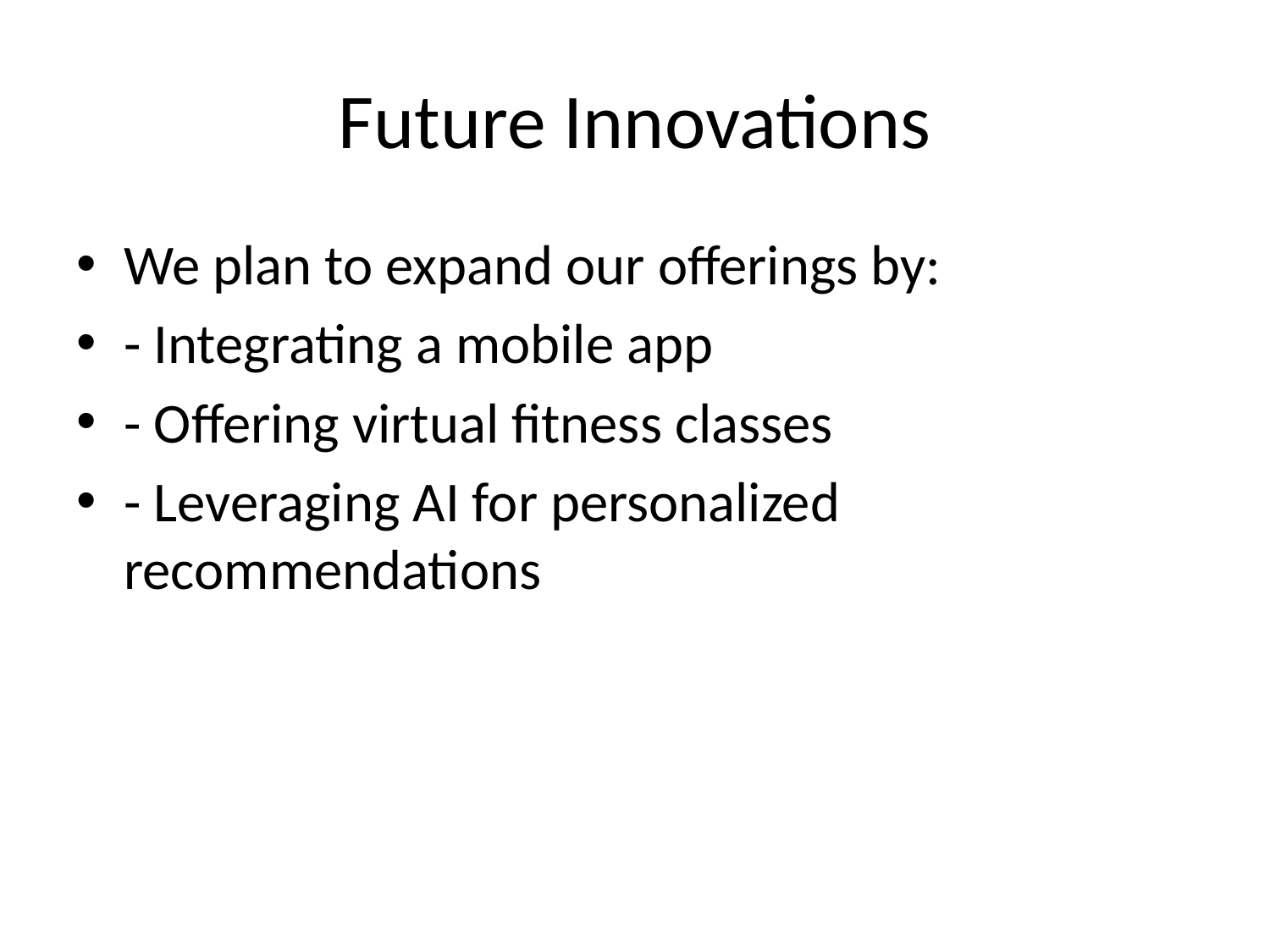

# Future Innovations
We plan to expand our offerings by:
- Integrating a mobile app
- Offering virtual fitness classes
- Leveraging AI for personalized recommendations